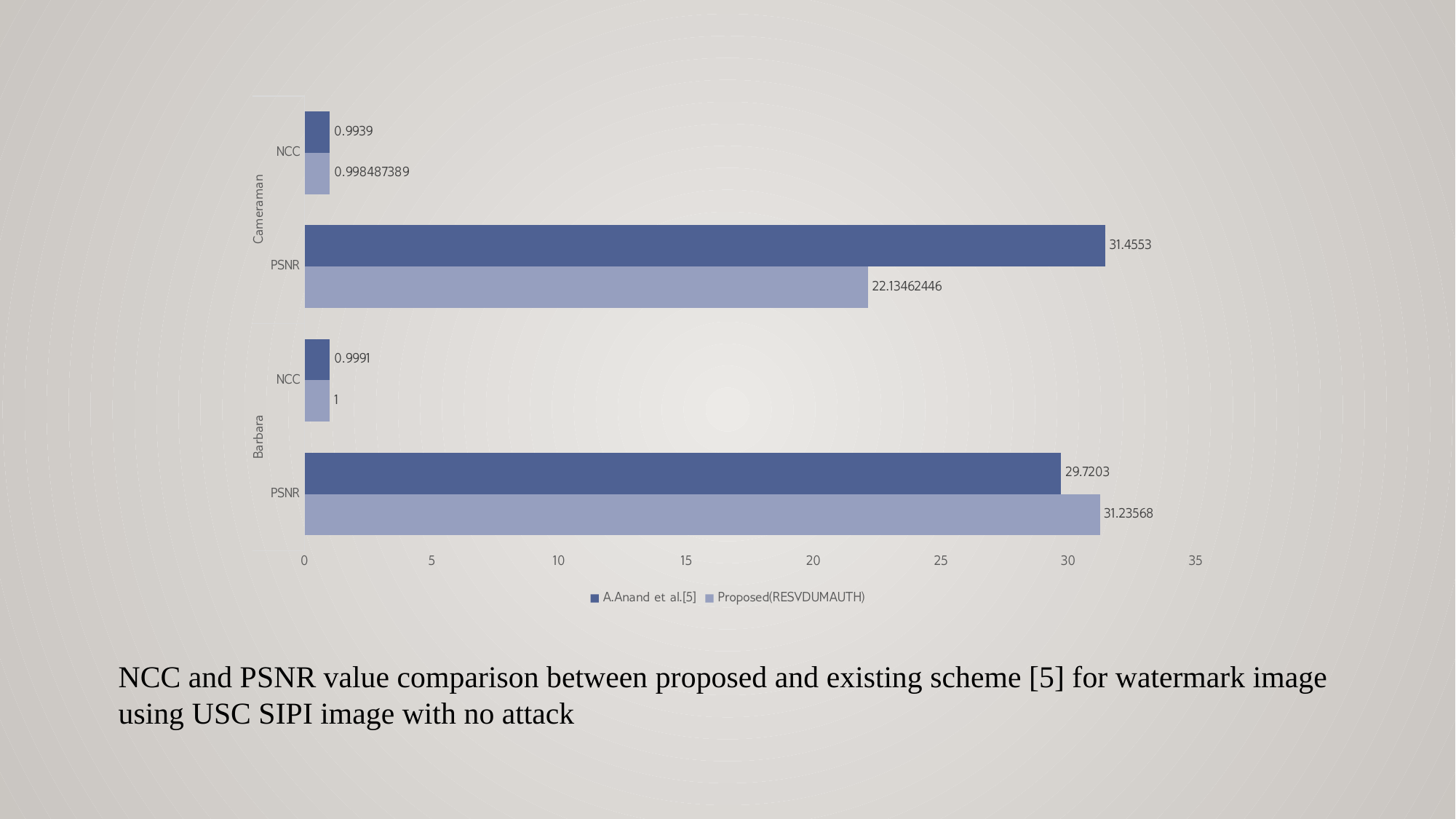

### Chart

| Category | Proposed(RESVDUMAUTH) | A.Anand et al.[5] |
|---|---|---|
| PSNR | 31.23568 | 29.7203 |
| NCC | 1.0 | 0.9991 |
| PSNR | 22.13462446 | 31.4553 |
| NCC | 0.998487389 | 0.9939 |
NCC and PSNR value comparison between proposed and existing scheme [5] for watermark image using USC SIPI image with no attack